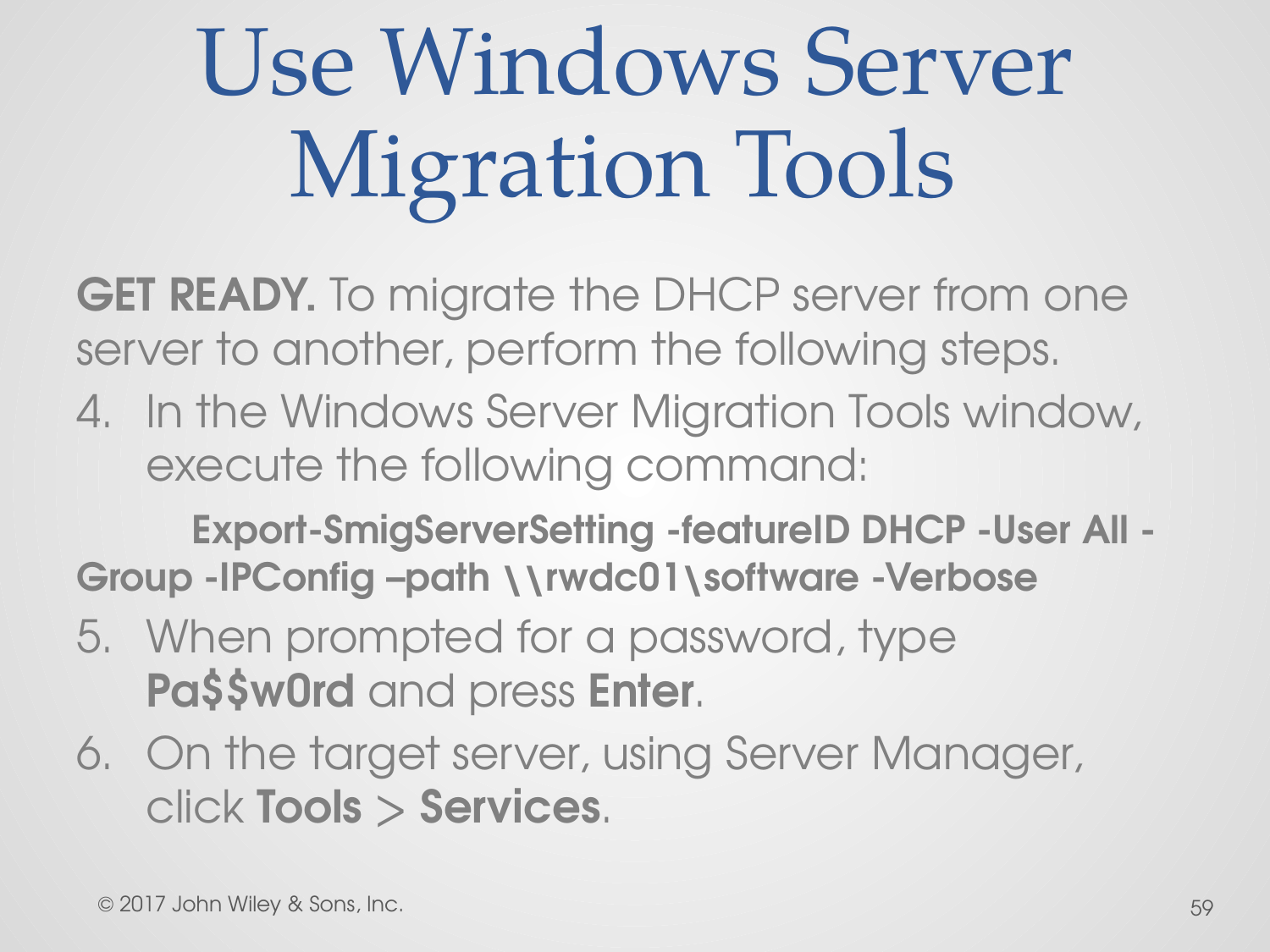

# Use Windows Server Migration Tools
GET READY. To migrate the DHCP server from one server to another, perform the following steps.
In the Windows Server Migration Tools window, execute the following command:
	Export-SmigServerSetting -featureID DHCP -User All -Group -IPConfig –path \\rwdc01\software -Verbose
When prompted for a password, type
Pa$$w0rd and press Enter.
On the target server, using Server Manager, click Tools > Services.
© 2017 John Wiley & Sons, Inc.
59